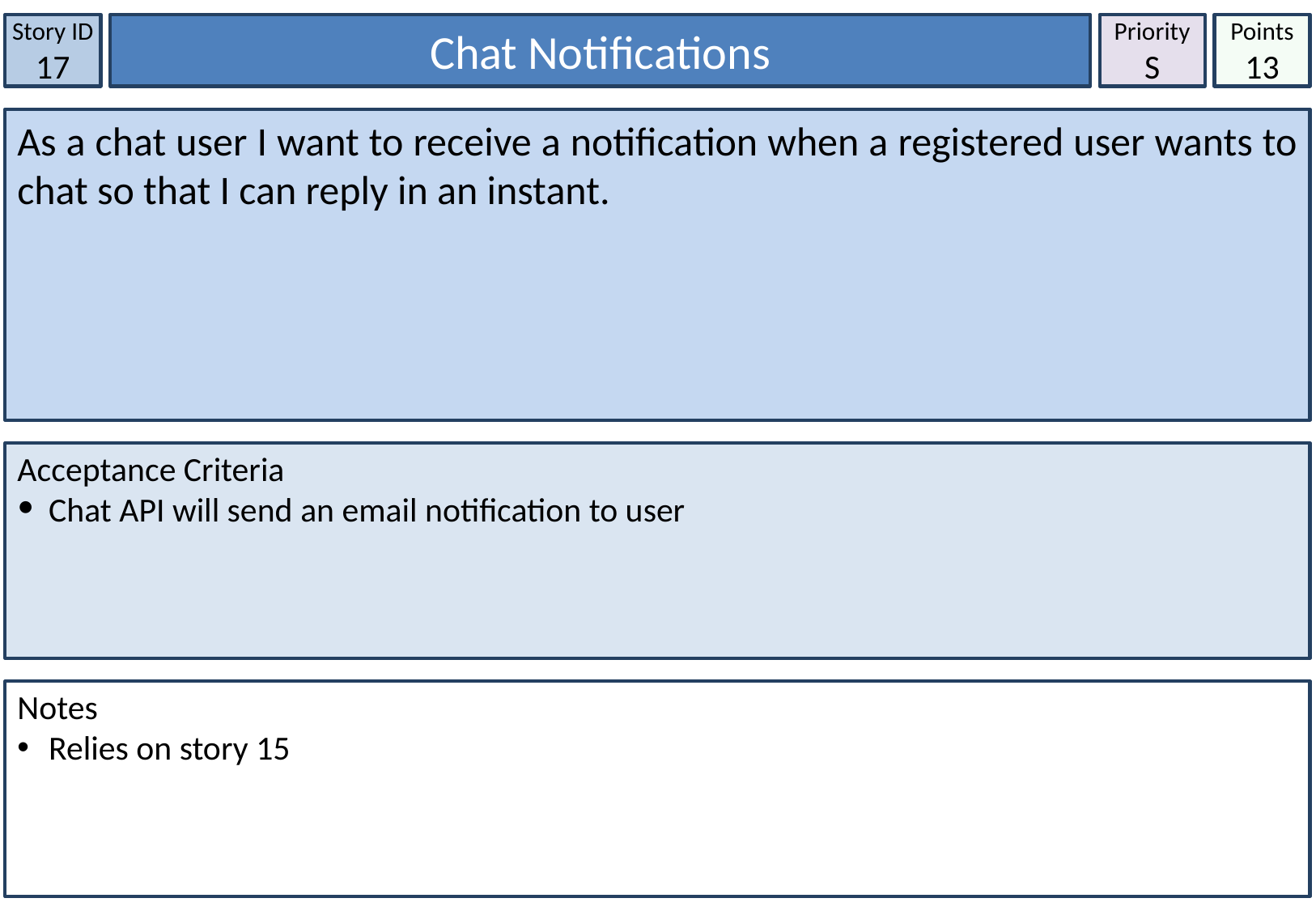

Story ID
17
Chat Notifications
Priority
S
Points
13
As a chat user I want to receive a notification when a registered user wants to chat so that I can reply in an instant.
Acceptance Criteria
 Chat API will send an email notification to user
Notes
 Relies on story 15